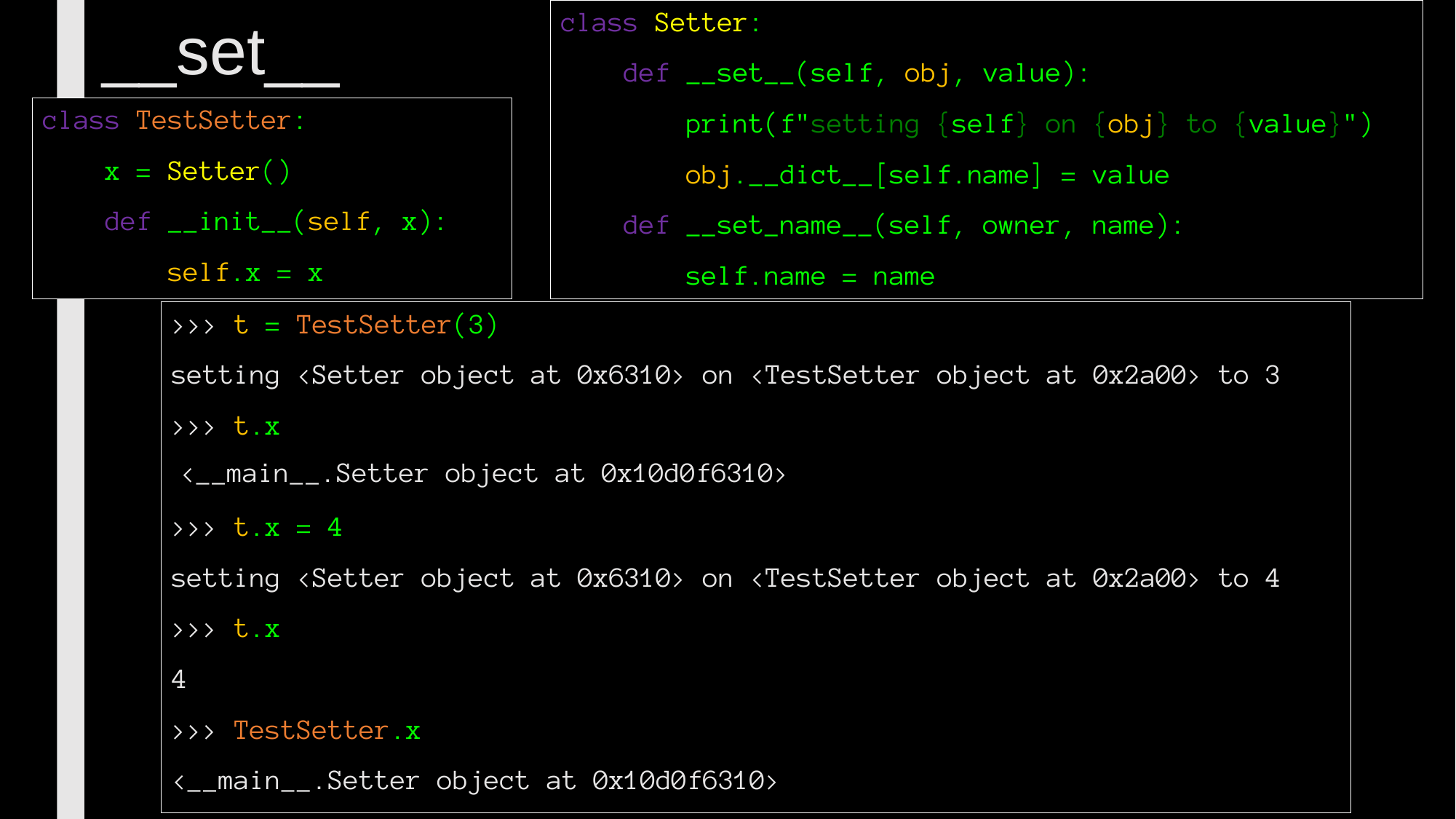

class Setter:
    def __set__(self, obj, value):
        print(f"setting {self} on {obj} to {value}")
        obj.__dict__[self.name] = value
    def __set_name__(self, owner, name):
        self.name = name
# __set__
class TestSetter:
    x = Setter()
    def __init__(self, x):
        self.x = x
>>> t = TestSetter(3)
setting <Setter object at 0x6310> on <TestSetter object at 0x2a00> to 3
>>> t.x
3
>>> t.x = 4
setting <Setter object at 0x6310> on <TestSetter object at 0x2a00> to 4
>>> t.x
4
>>> TestSetter.x
<__main__.Setter object at 0x10d0f6310>
<__main__.Setter object at 0x10d0f6310>